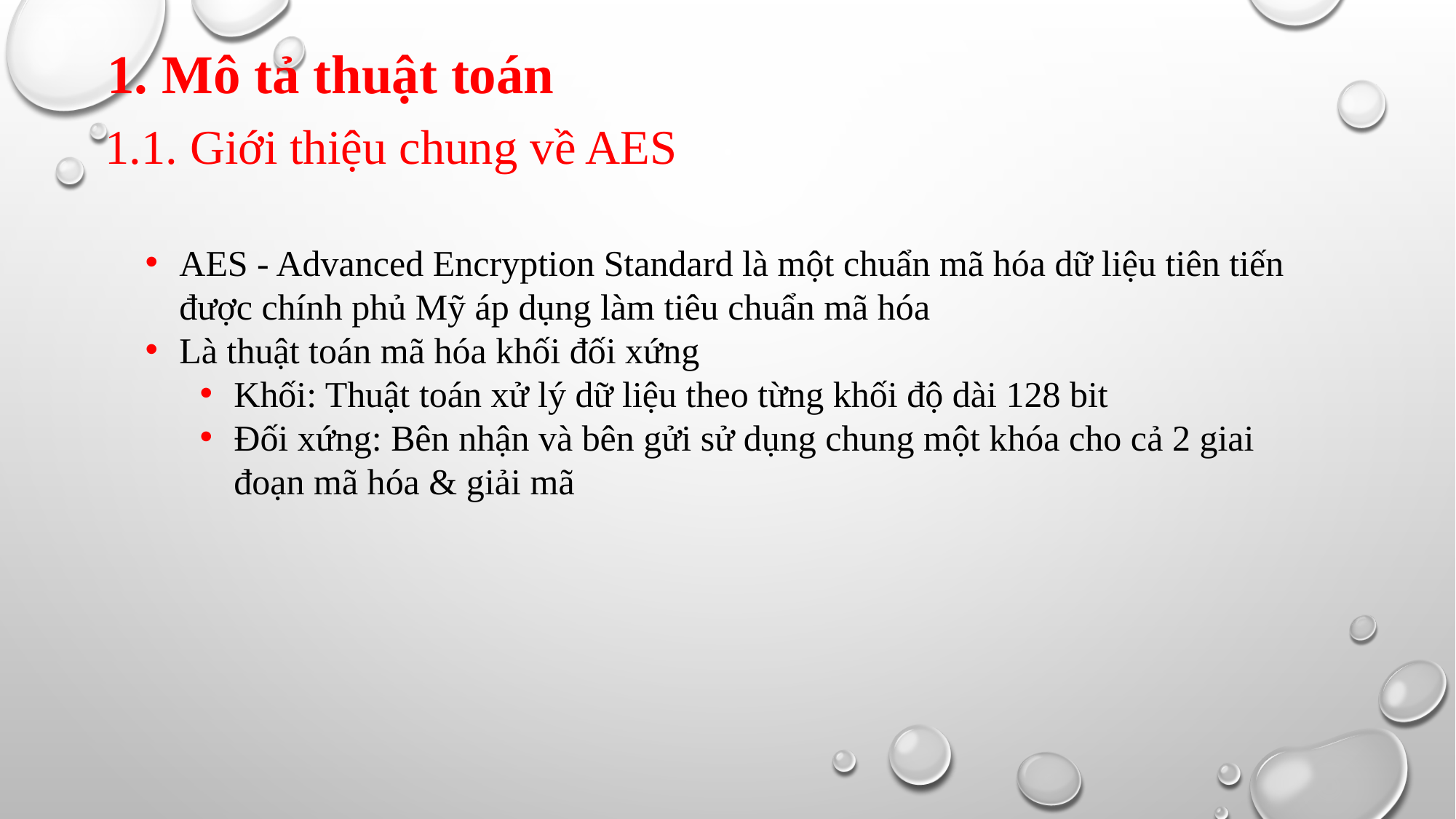

1. Mô tả thuật toán
1.1. Giới thiệu chung về AES
AES - Advanced Encryption Standard là một chuẩn mã hóa dữ liệu tiên tiến được chính phủ Mỹ áp dụng làm tiêu chuẩn mã hóa
Là thuật toán mã hóa khối đối xứng
Khối: Thuật toán xử lý dữ liệu theo từng khối độ dài 128 bit
Đối xứng: Bên nhận và bên gửi sử dụng chung một khóa cho cả 2 giai đoạn mã hóa & giải mã